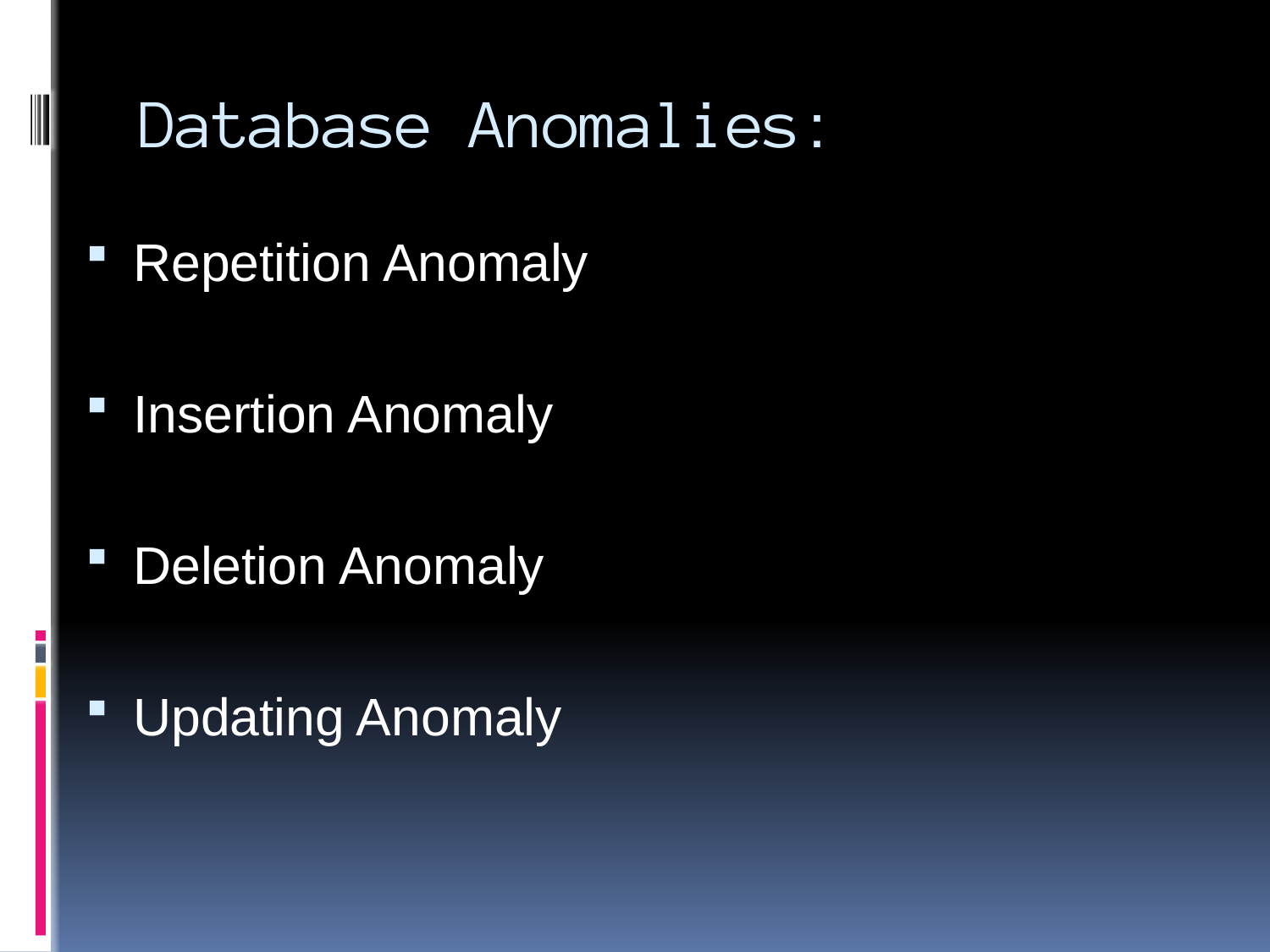

# Database Anomalies:
Repetition Anomaly

Insertion Anomaly

Deletion Anomaly

Updating Anomaly